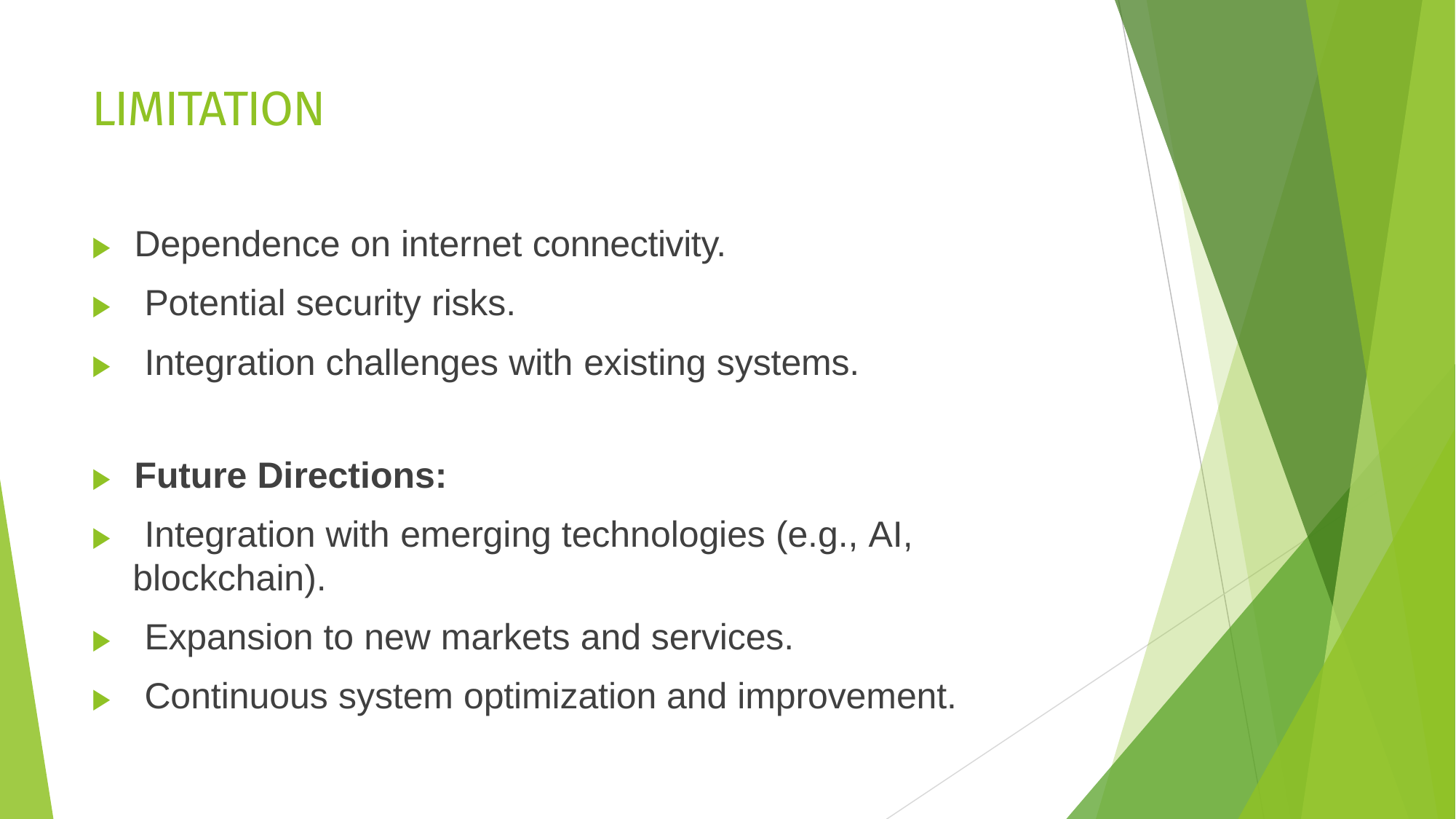

# LIMITATION
▶	Dependence on internet connectivity.
▶	Potential security risks.
▶	Integration challenges with existing systems.

▶	Future Directions:
▶	Integration with emerging technologies (e.g., AI,
blockchain).
▶	Expansion to new markets and services.
▶	Continuous system optimization and improvement.